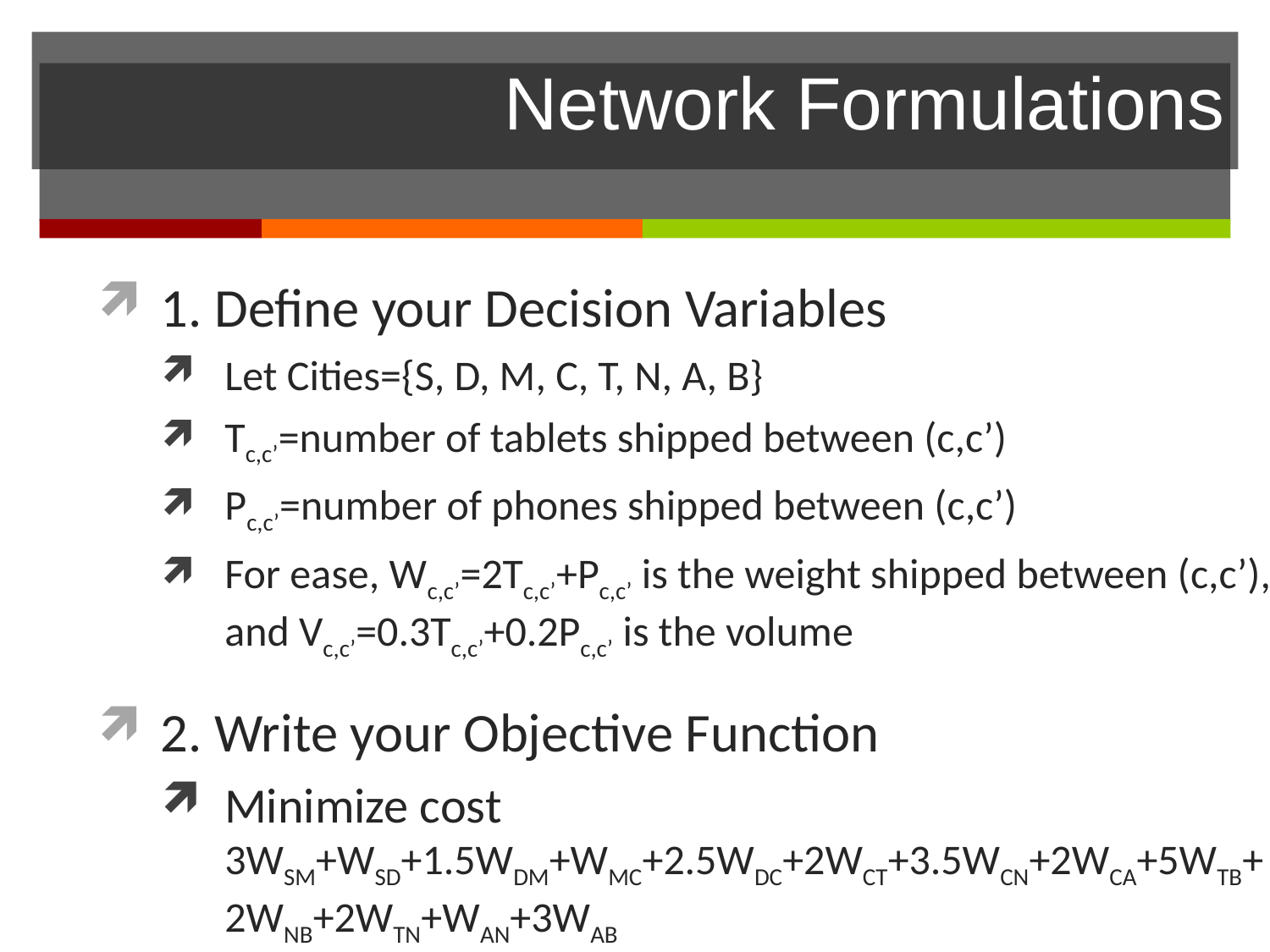

# Network Formulations

1. Define your Decision Variables
Let Cities={S, D, M, C, T, N, A, B}
Tc,c’=number of tablets shipped between (c,c’)
Pc,c’=number of phones shipped between (c,c’)
For ease, Wc,c’=2Tc,c’+Pc,c’ is the weight shipped between (c,c’), and Vc,c’=0.3Tc,c’+0.2Pc,c’ is the volume
2. Write your Objective Function
Minimize cost 3WSM+WSD+1.5WDM+WMC+2.5WDC+2WCT+3.5WCN+2WCA+5WTB+2WNB+2WTN+WAN+3WAB